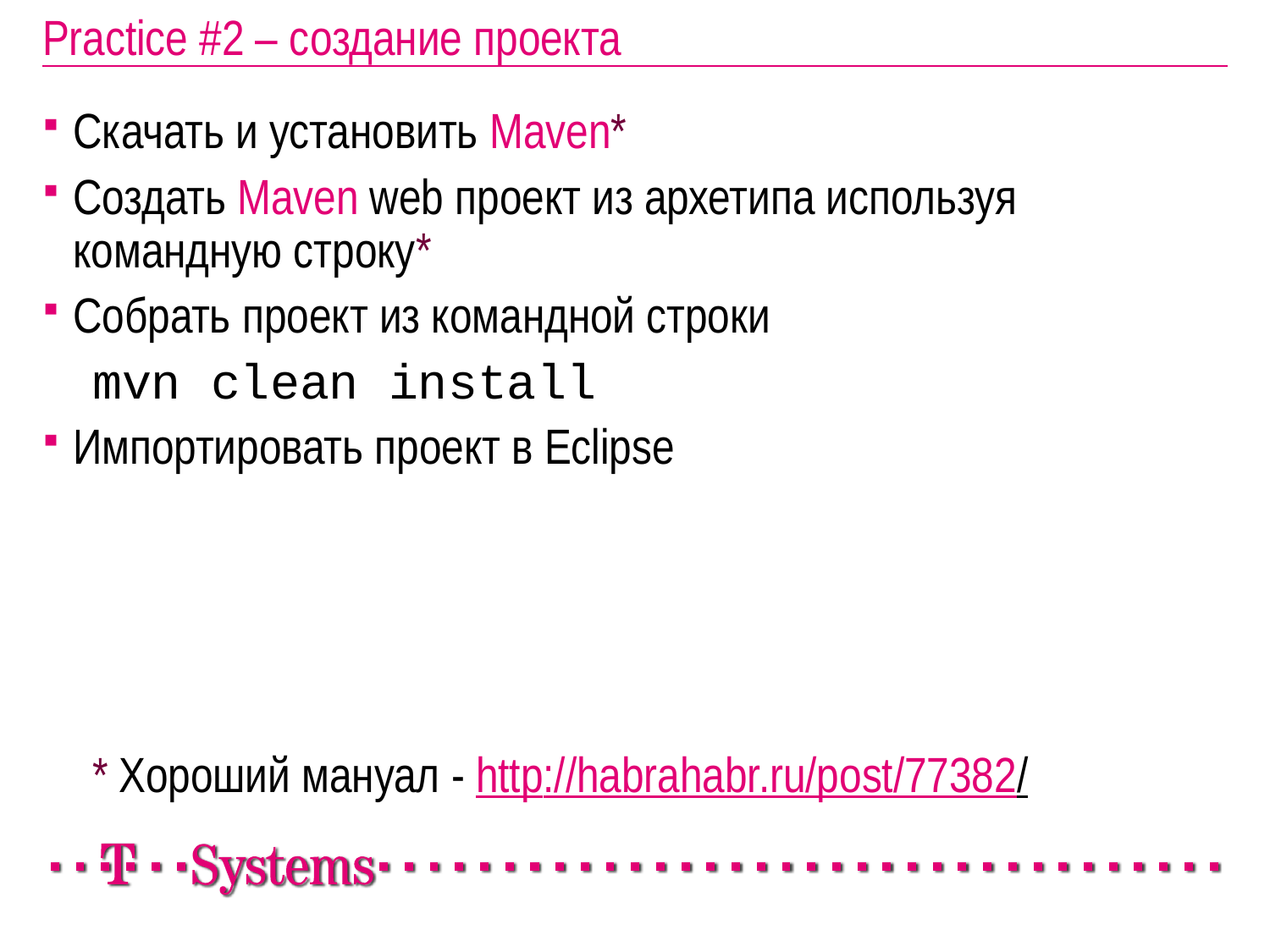

# Practice #2 – создание проекта
Скачать и установить Maven*
Создать Maven web проект из архетипа используя командную строку*
Собрать проект из командной строки
mvn clean install
Импортировать проект в Eclipse

* Хороший мануал - http://habrahabr.ru/post/77382/